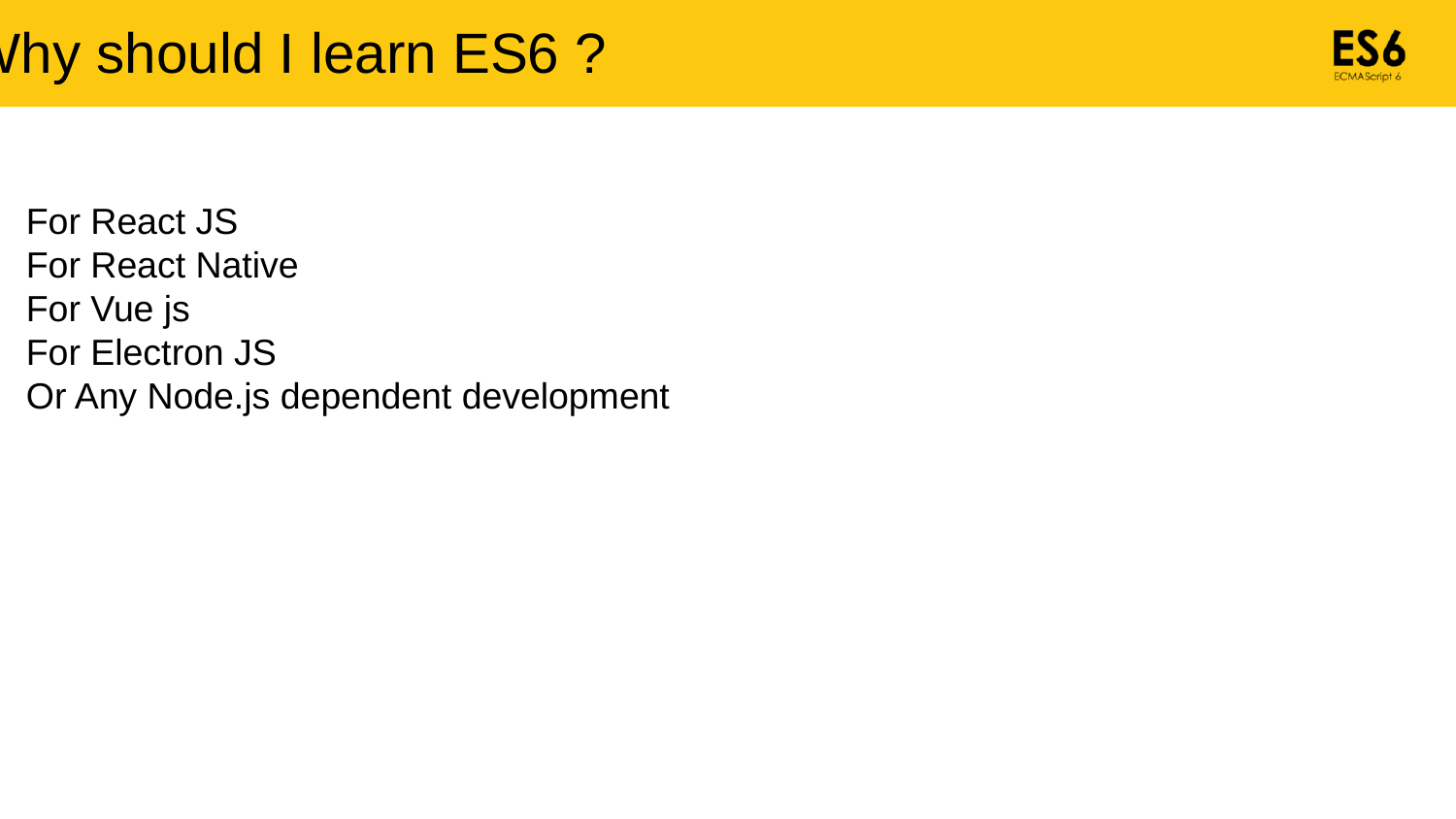

Why should I learn ES6 ?
For React JS
For React Native
For Vue js
For Electron JS
Or Any Node.js dependent development